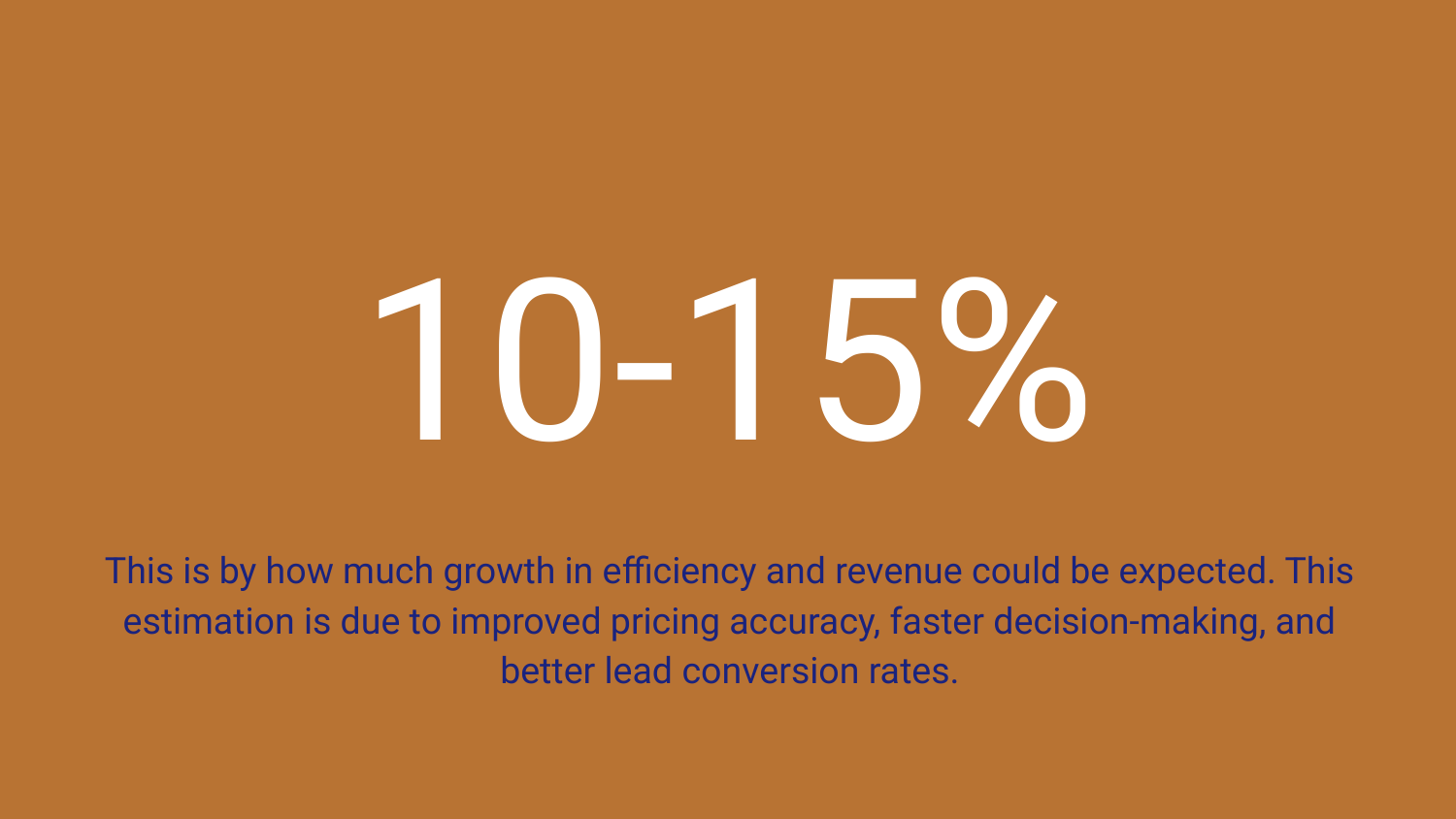

# 10-15%
This is by how much growth in efficiency and revenue could be expected. This estimation is due to improved pricing accuracy, faster decision-making, and better lead conversion rates.